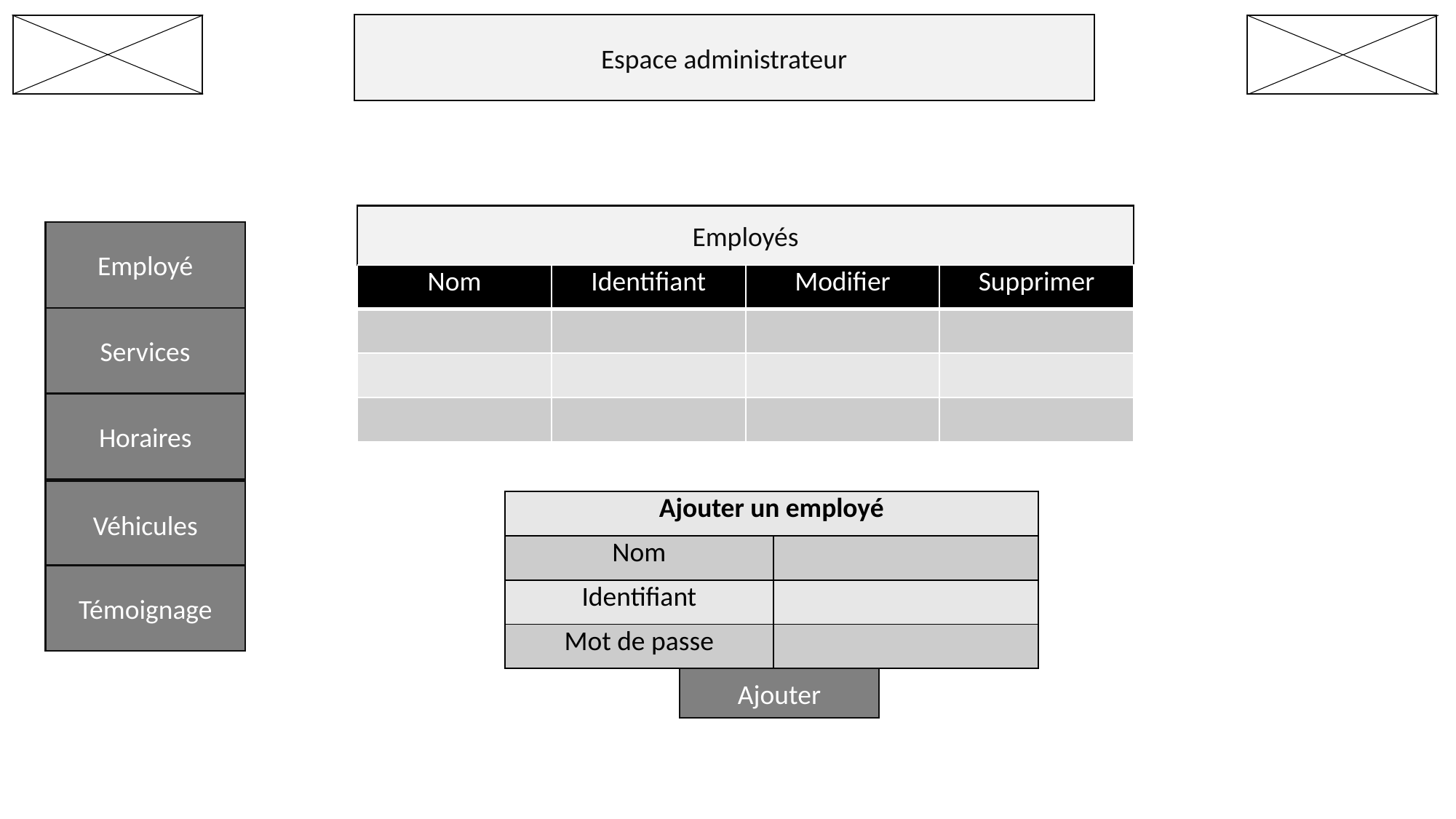

Espace administrateur
Logo
Logo
Employés
Employé
| Nom | Identifiant | Modifier | Supprimer |
| --- | --- | --- | --- |
|  |  |  |  |
|  |  |  |  |
|  |  |  |  |
Services
Horaires
Véhicules
| Ajouter un employé |  |
| --- | --- |
| Nom |  |
| Identifiant |  |
| Mot de passe |  |
Témoignage
Ajouter